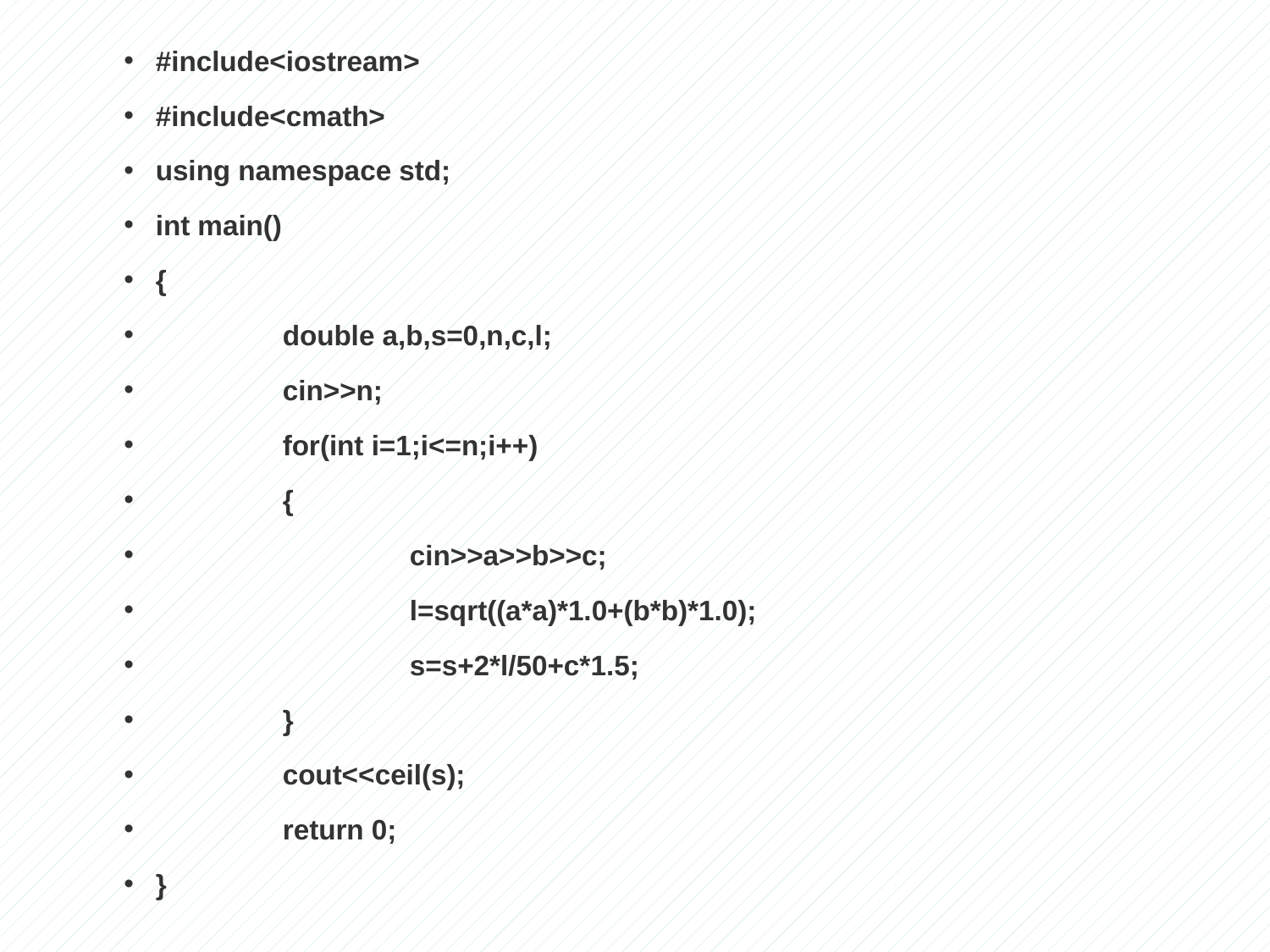

#include<iostream>
#include<cmath>
using namespace std;
int main()
{
	double a,b,s=0,n,c,l;
	cin>>n;
	for(int i=1;i<=n;i++)
	{
		cin>>a>>b>>c;
		l=sqrt((a*a)*1.0+(b*b)*1.0);
		s=s+2*l/50+c*1.5;
	}
	cout<<ceil(s);
	return 0;
}
#